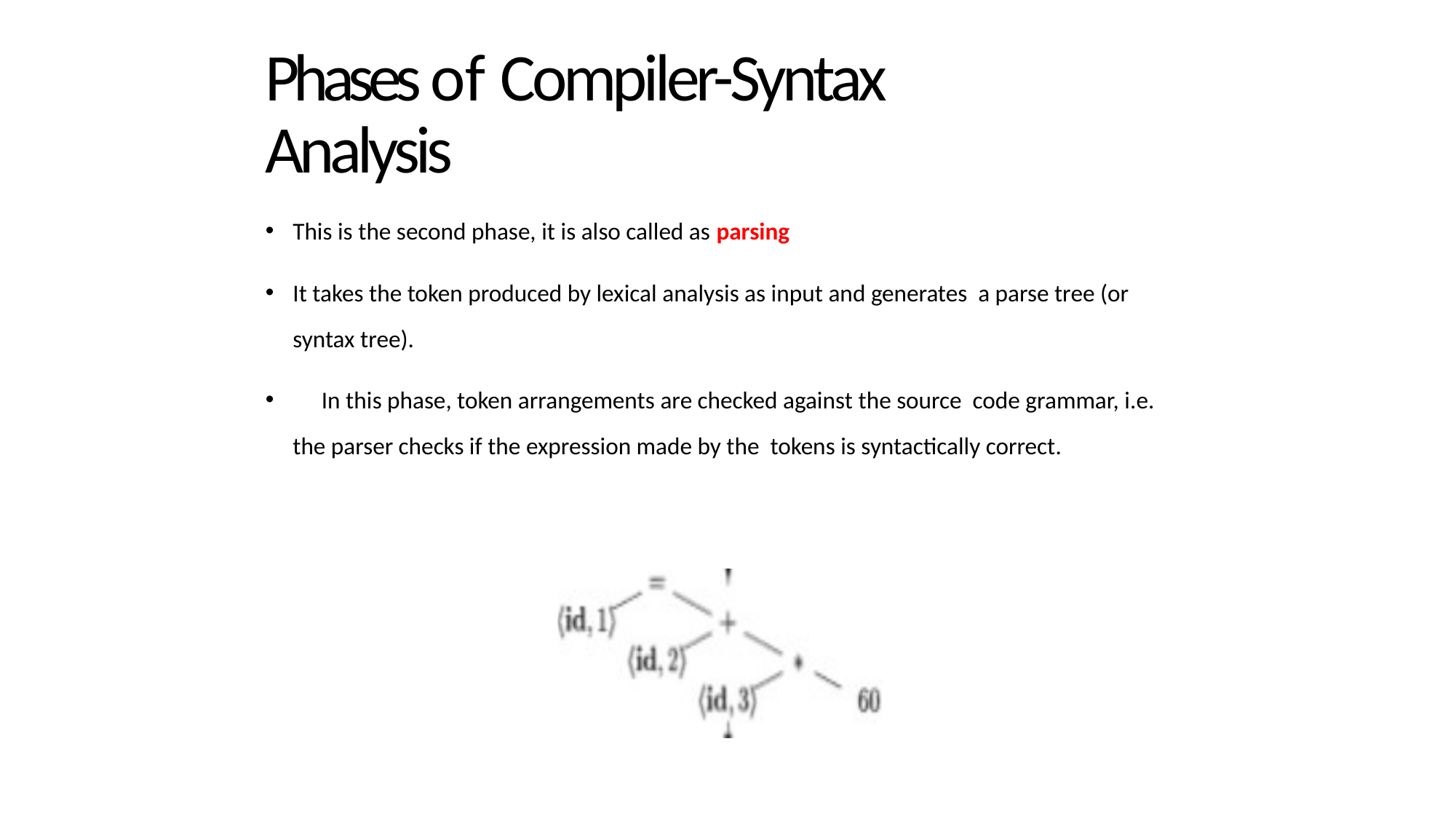

# Phases of Compiler-Syntax Analysis
This is the second phase, it is also called as parsing
It takes the token produced by lexical analysis as input and generates  a parse tree (or syntax tree).
	In this phase, token arrangements are checked against the source  code grammar, i.e. the parser checks if the expression made by the  tokens is syntactically correct.